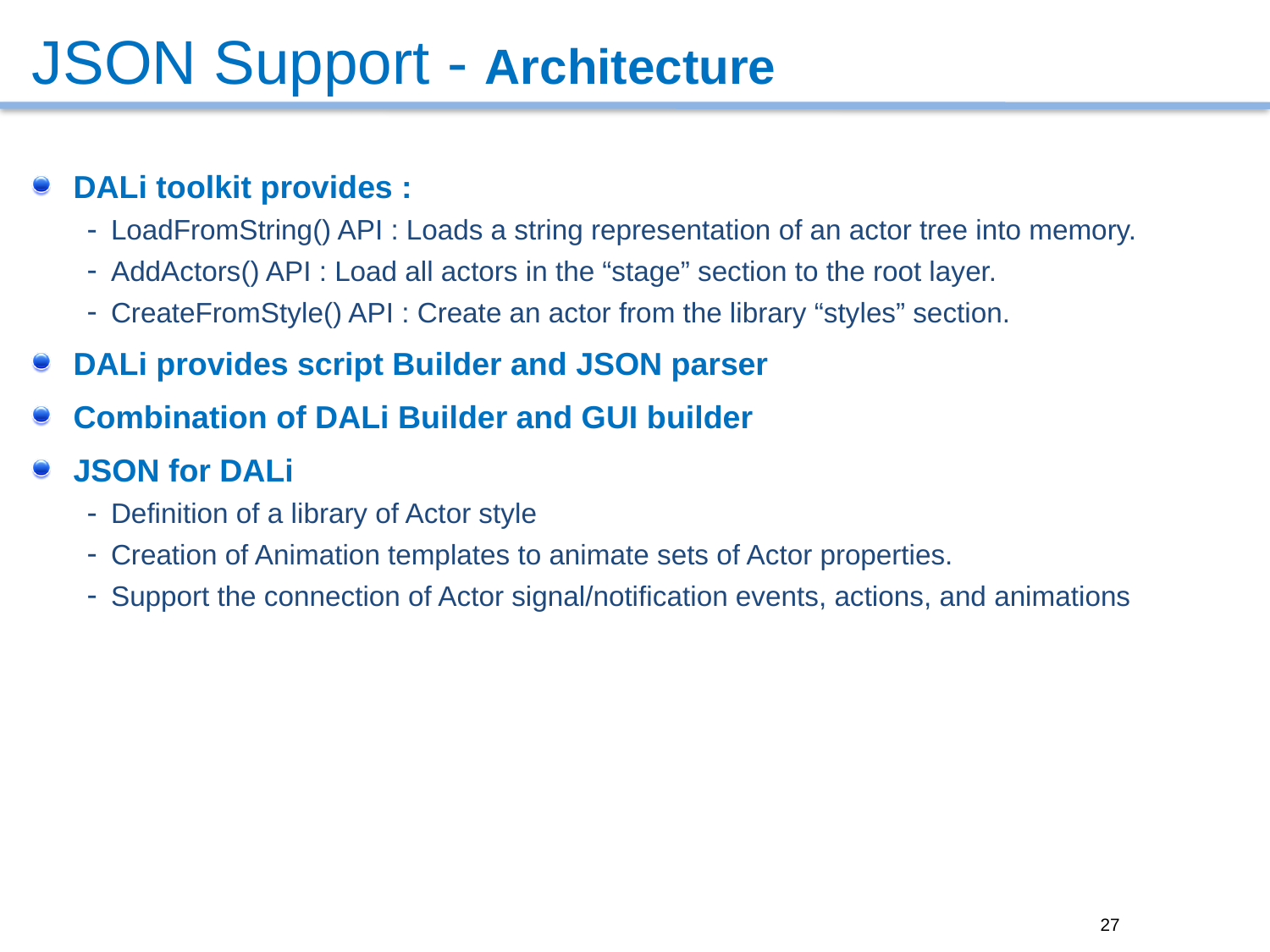

# JSON Support - Architecture

DALi toolkit provides :
LoadFromString() API : Loads a string representation of an actor tree into memory.
AddActors() API : Load all actors in the “stage” section to the root layer.
CreateFromStyle() API : Create an actor from the library “styles” section.
DALi provides script Builder and JSON parser
Combination of DALi Builder and GUI builder
JSON for DALi
Definition of a library of Actor style
Creation of Animation templates to animate sets of Actor properties.
Support the connection of Actor signal/notification events, actions, and animations

27